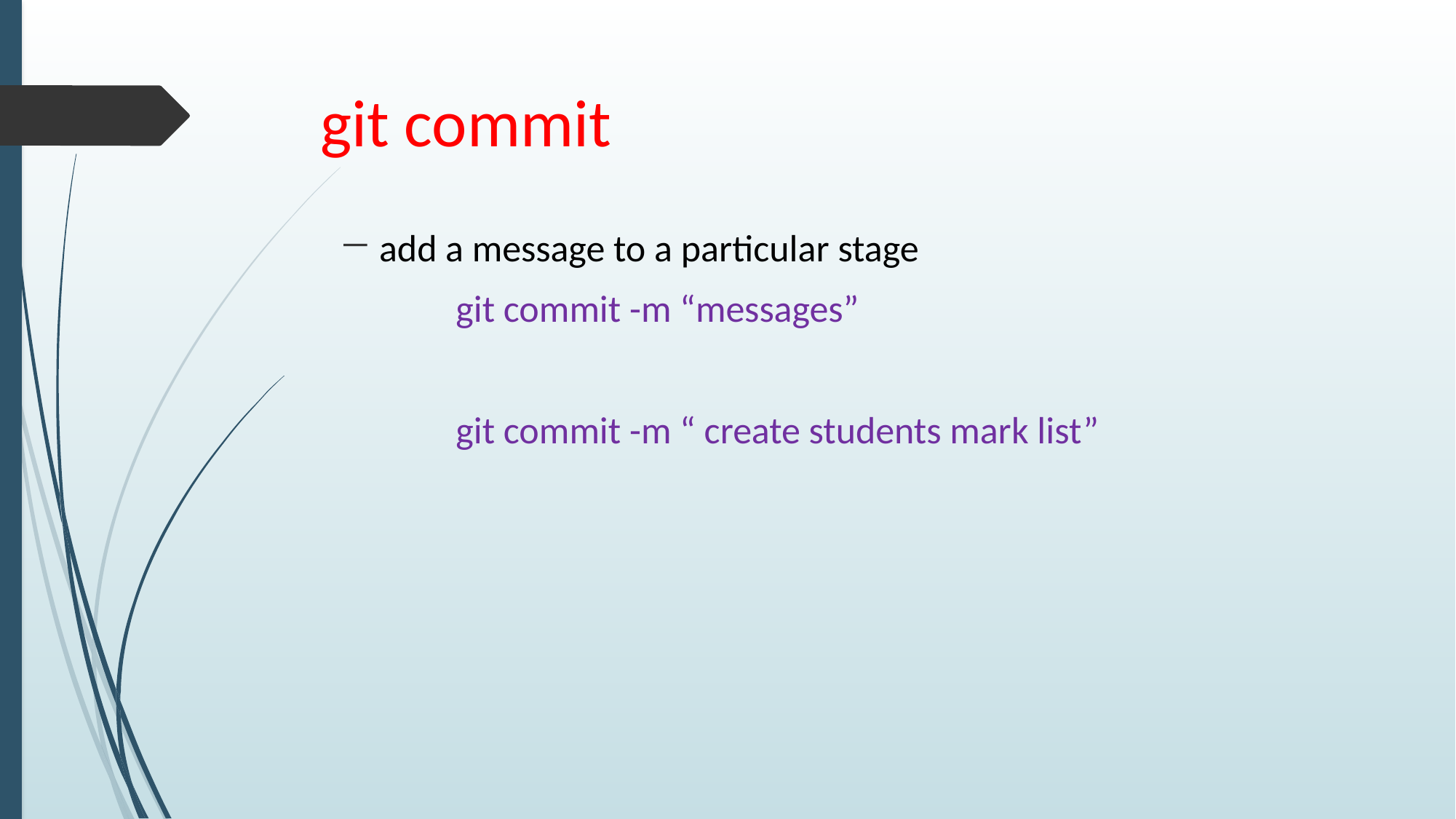

# git commit
add a message to a particular stage
	 git commit -m “messages”

	 git commit -m “ create students mark list”